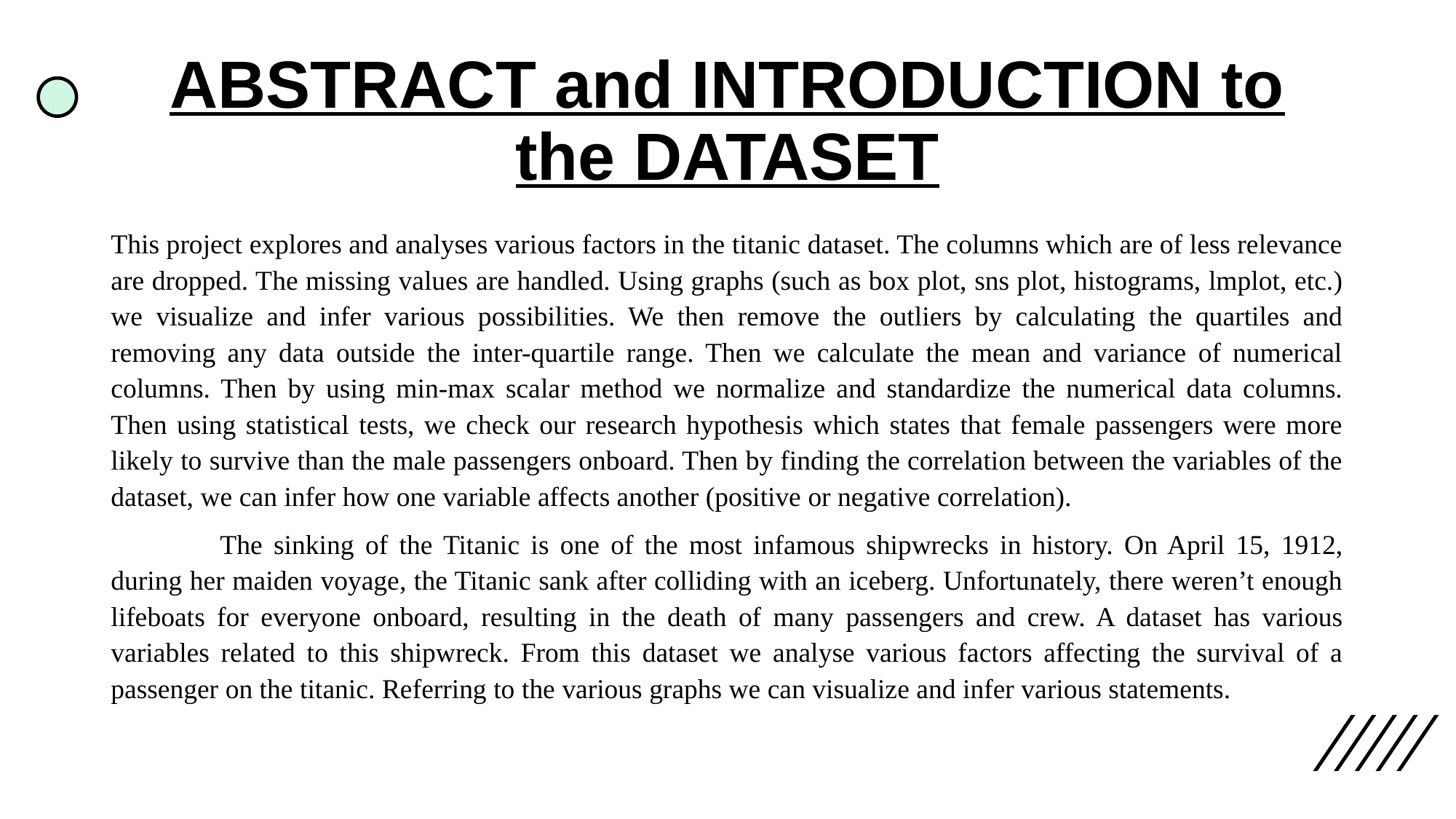

# ABSTRACT and INTRODUCTION to the DATASET
This project explores and analyses various factors in the titanic dataset. The columns which are of less relevance are dropped. The missing values are handled. Using graphs (such as box plot, sns plot, histograms, lmplot, etc.) we visualize and infer various possibilities. We then remove the outliers by calculating the quartiles and removing any data outside the inter-quartile range. Then we calculate the mean and variance of numerical columns. Then by using min-max scalar method we normalize and standardize the numerical data columns. Then using statistical tests, we check our research hypothesis which states that female passengers were more likely to survive than the male passengers onboard. Then by finding the correlation between the variables of the dataset, we can infer how one variable affects another (positive or negative correlation).
	The sinking of the Titanic is one of the most infamous shipwrecks in history. On April 15, 1912, during her maiden voyage, the Titanic sank after colliding with an iceberg. Unfortunately, there weren’t enough lifeboats for everyone onboard, resulting in the death of many passengers and crew. A dataset has various variables related to this shipwreck. From this dataset we analyse various factors affecting the survival of a passenger on the titanic. Referring to the various graphs we can visualize and infer various statements.